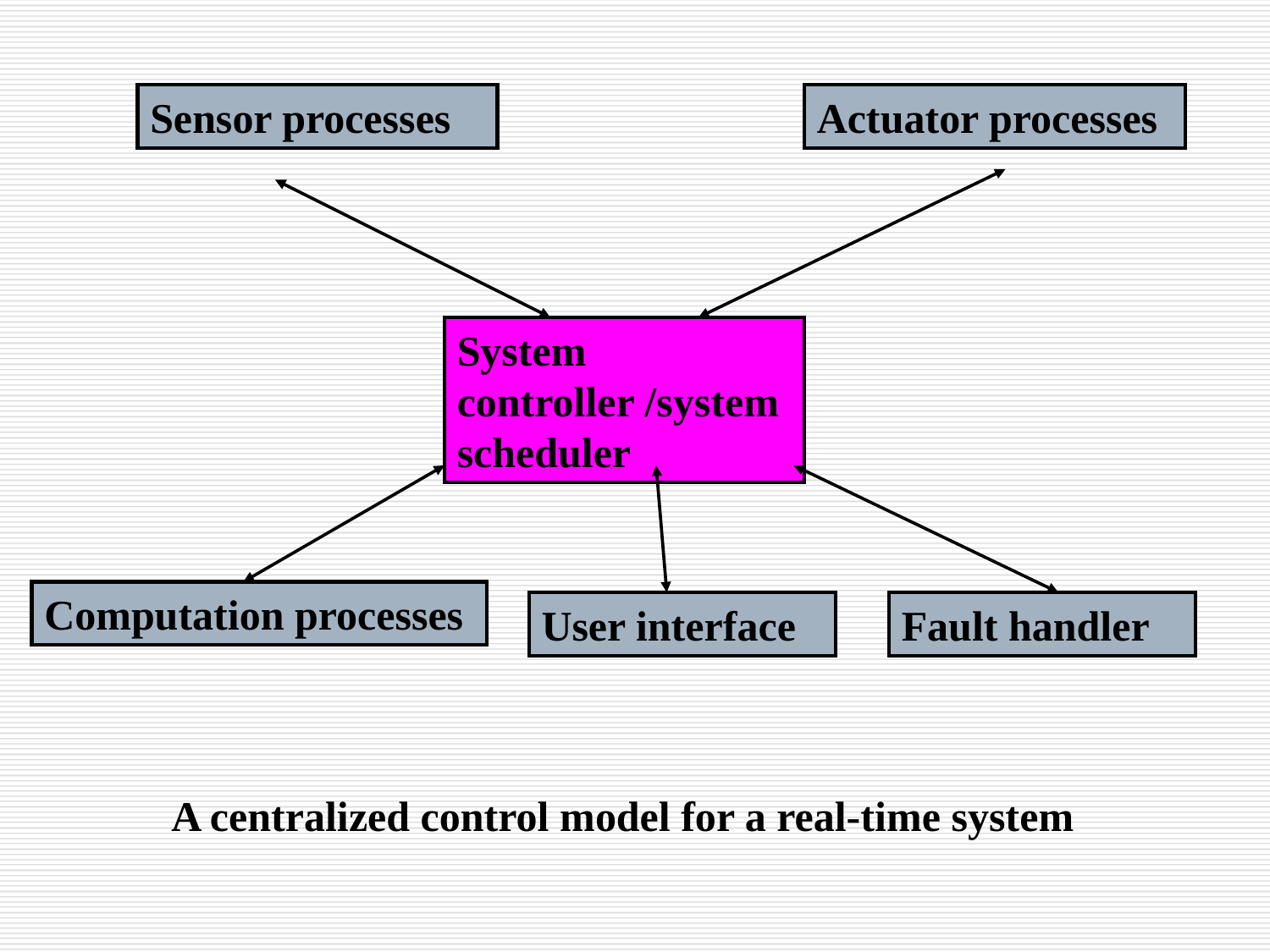

Sensor processes
Actuator processes

System controller /system scheduler

Computation processes
User interface
Fault handler
A centralized control model for a real-time system